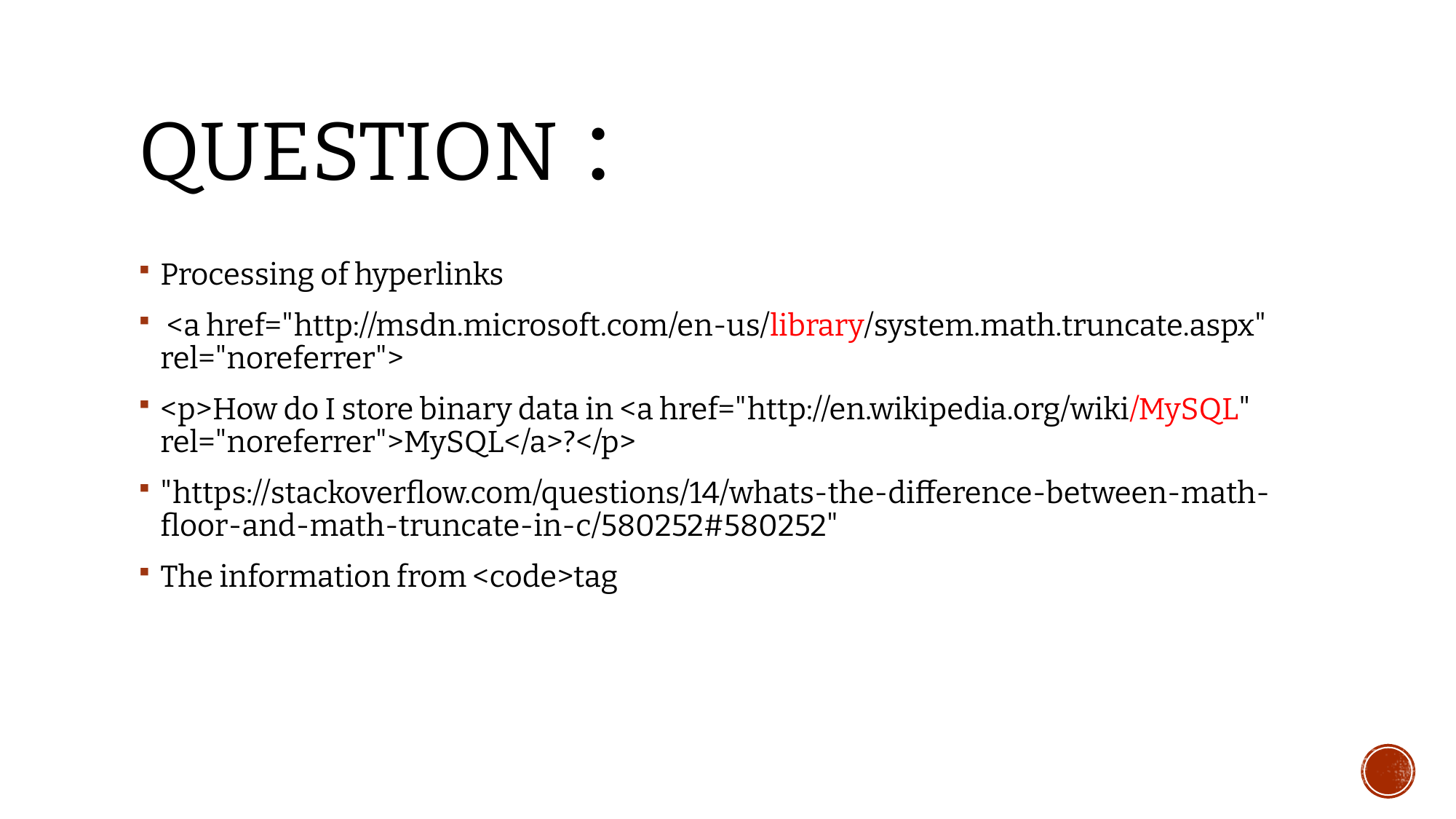

# Question：
Processing of hyperlinks
 <a href="http://msdn.microsoft.com/en-us/library/system.math.truncate.aspx" rel="noreferrer">
<p>How do I store binary data in <a href="http://en.wikipedia.org/wiki/MySQL" rel="noreferrer">MySQL</a>?</p>
"https://stackoverflow.com/questions/14/whats-the-difference-between-math-floor-and-math-truncate-in-c/580252#580252"
The information from <code>tag